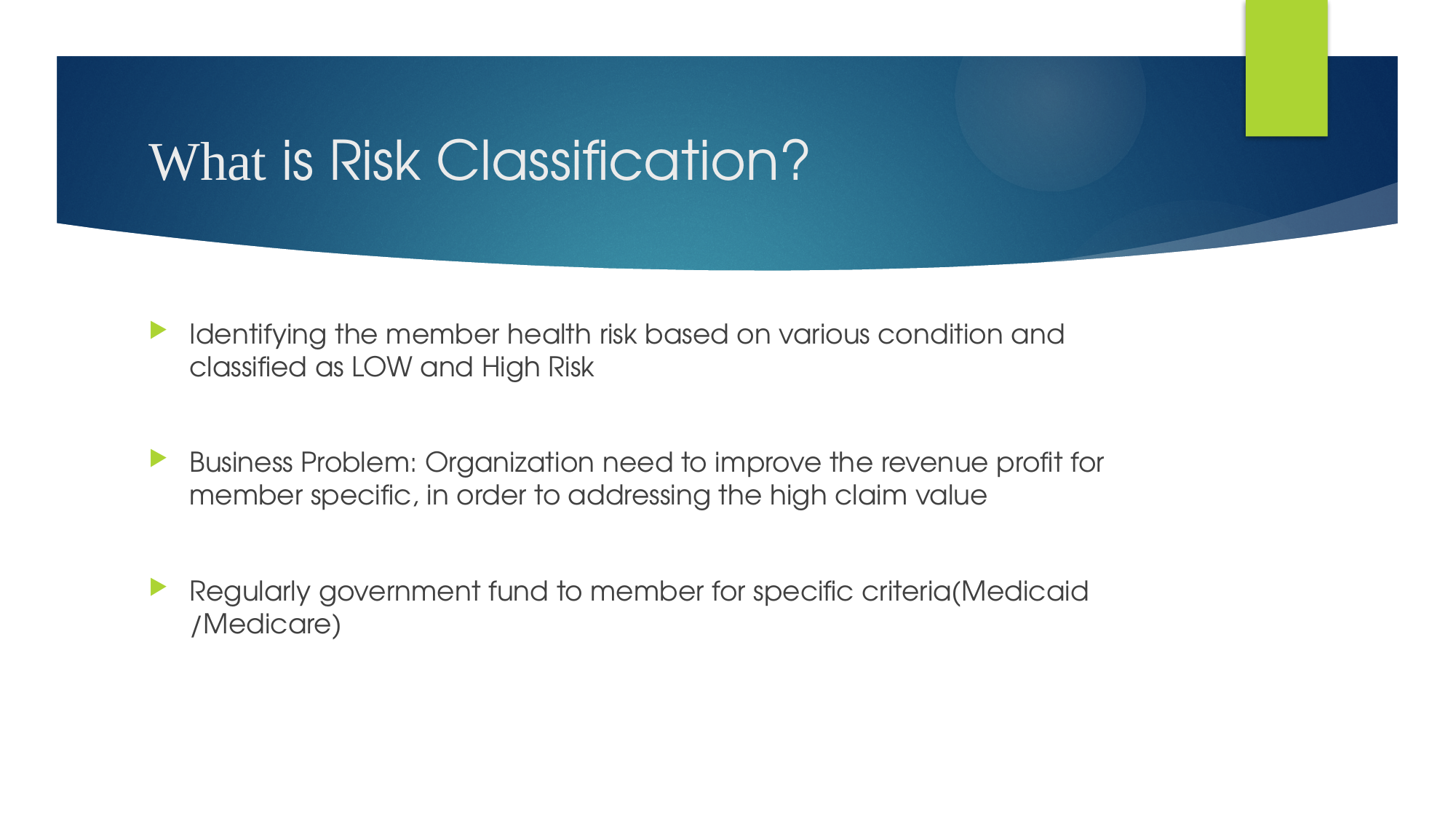

# What is Risk Classification?
Identifying the member health risk based on various condition and classified as LOW and High Risk

Business Problem: Organization need to improve the revenue profit for member specific, in order to addressing the high claim value

Regularly government fund to member for specific criteria(Medicaid /Medicare)